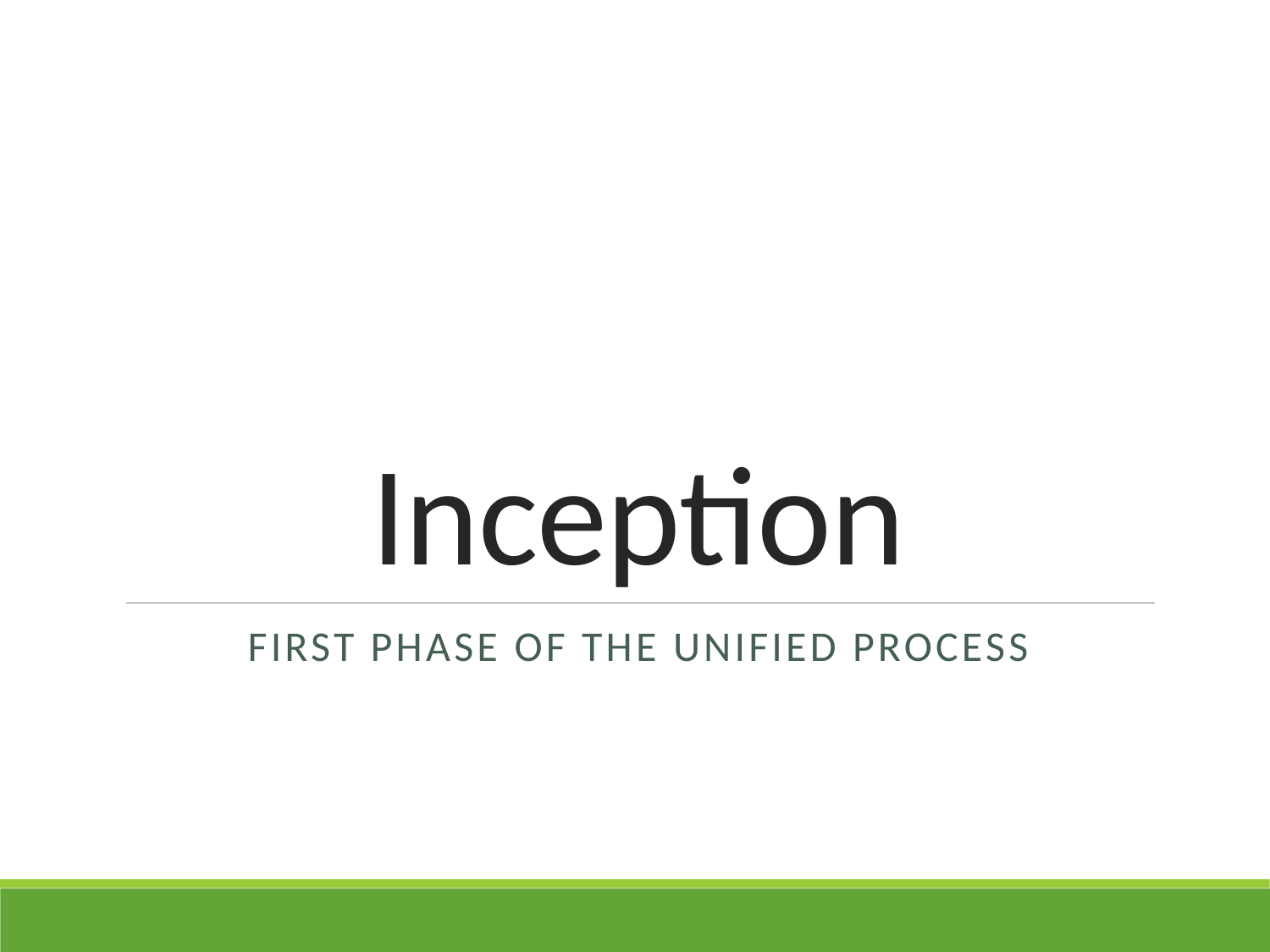

# Inception
First phase of the unified process